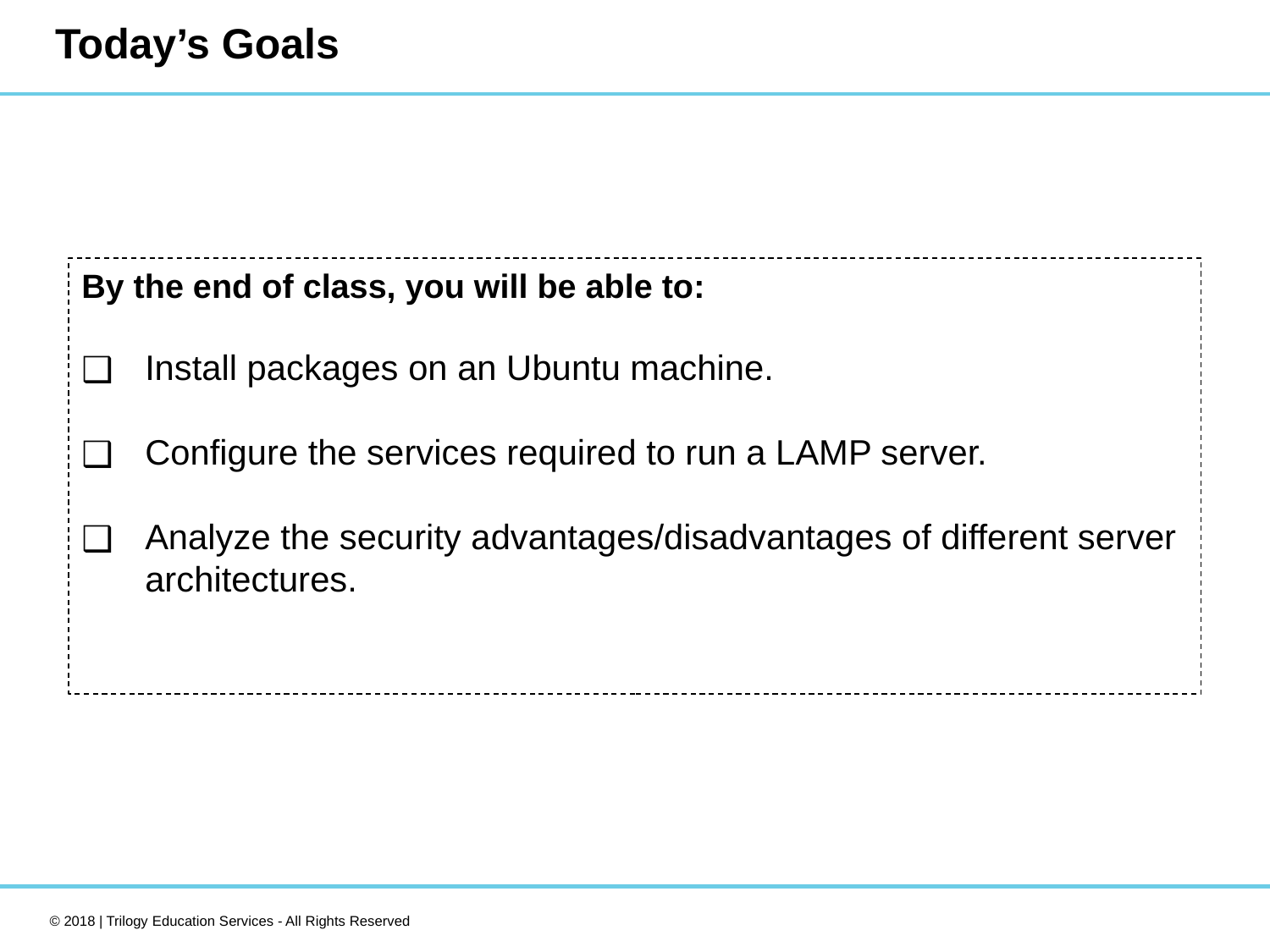

# Today’s Goals
By the end of class, you will be able to:

Install packages on an Ubuntu machine.

Configure the services required to run a LAMP server.

Analyze the security advantages/disadvantages of different server architectures.